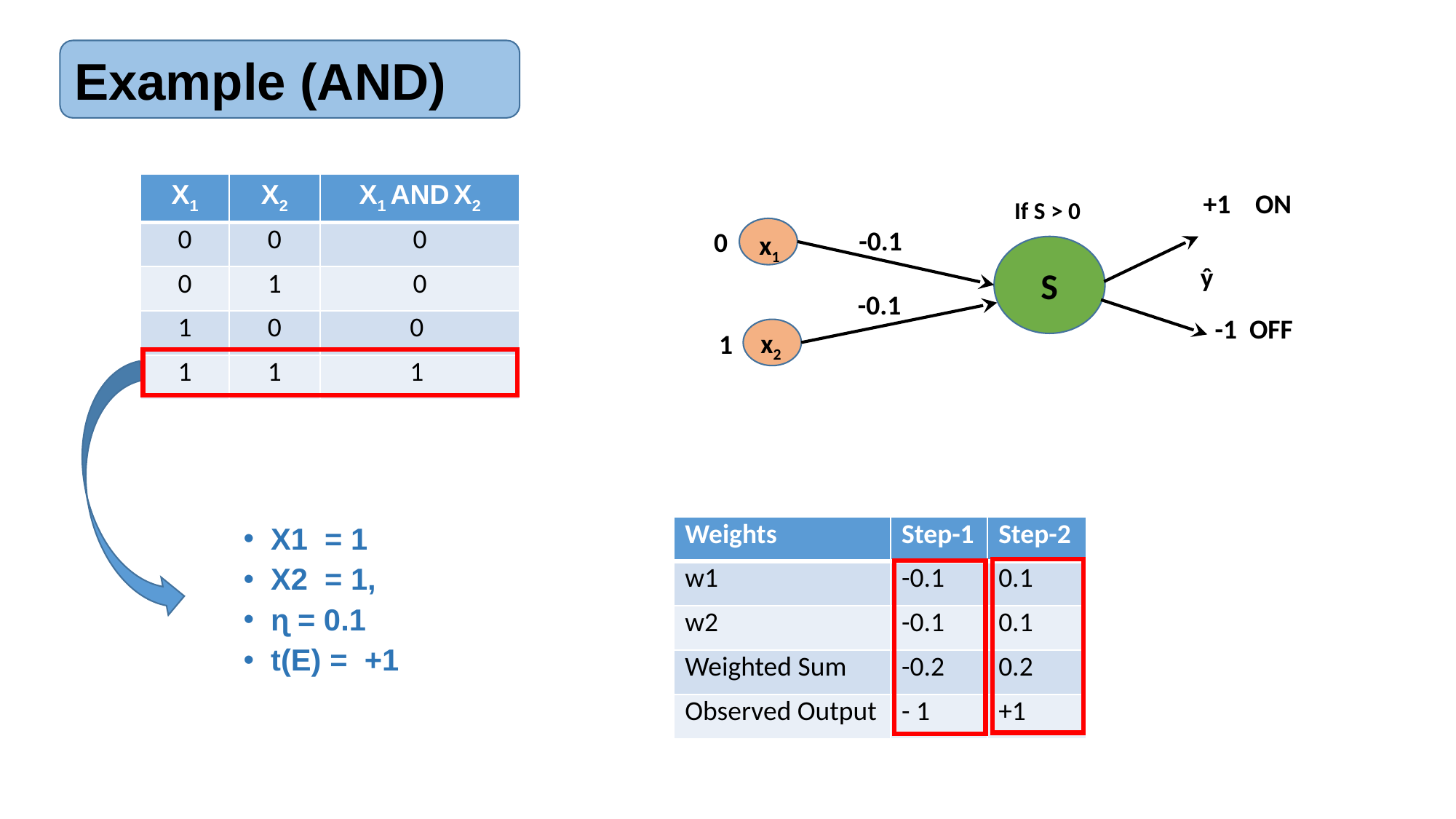

Example (AND)
| X1 | X2 | X1 AND X2 |
| --- | --- | --- |
| 0 | 0 | 0 |
| 0 | 1 | 0 |
| 1 | 0 | 0 |
| 1 | 1 | 1 |
+1    ON
If S > 0

-0.1
x1
S
ŷ
-0.1

x2
0
-1  OFF
1

| Weights | Step-1 | Step-2 |
| --- | --- | --- |
| w1 | -0.1 | 0.1 |
| w2 | -0.1 | 0.1 |
| Weighted Sum | -0.2 | 0.2 |
| Observed Output | - 1 | +1 |
X1  = 1
X2  = 1,
ɳ = 0.1
t(E) =  +1